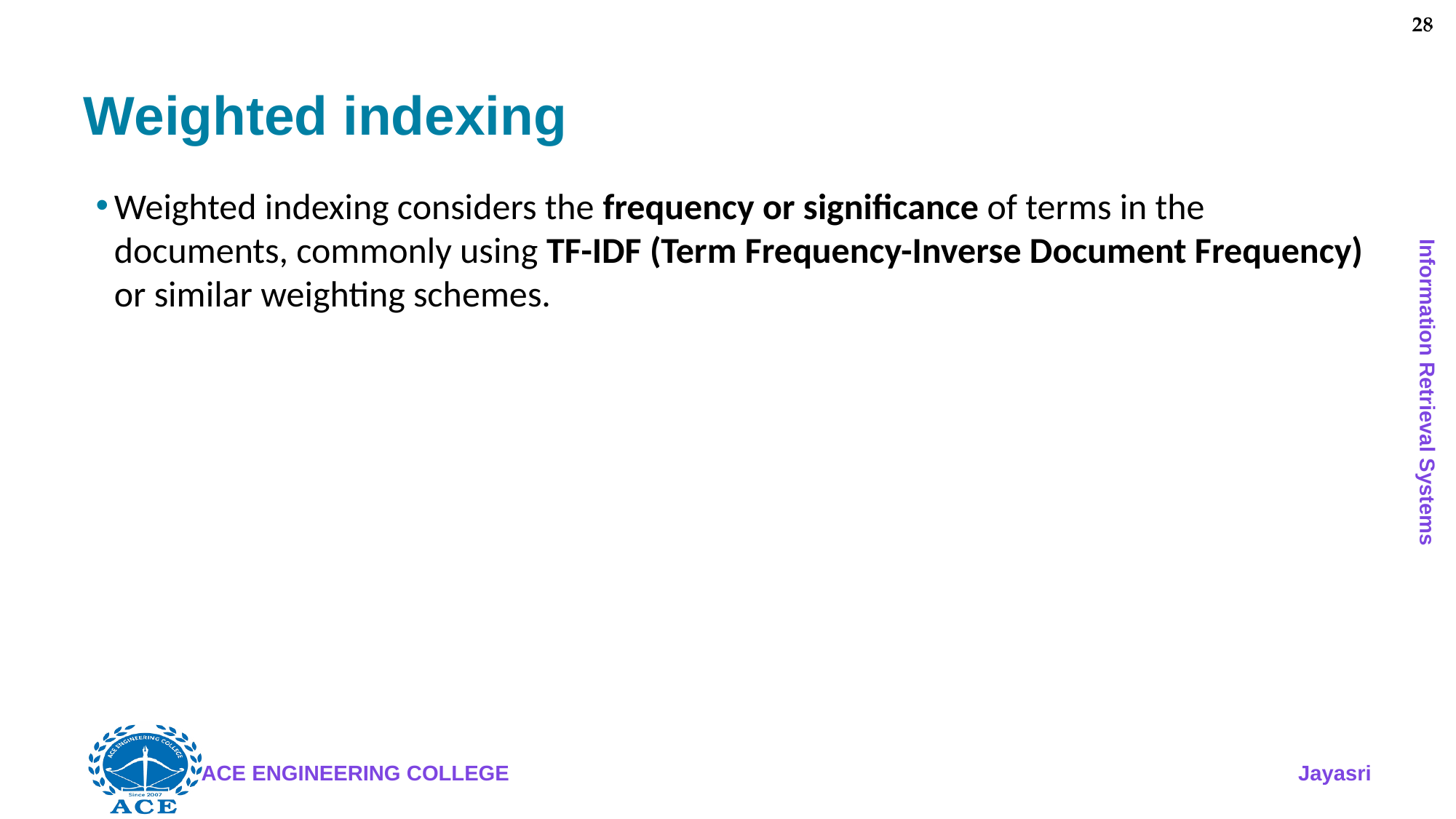

28
# Weighted indexing
Weighted indexing considers the frequency or significance of terms in the documents, commonly using TF-IDF (Term Frequency-Inverse Document Frequency) or similar weighting schemes.